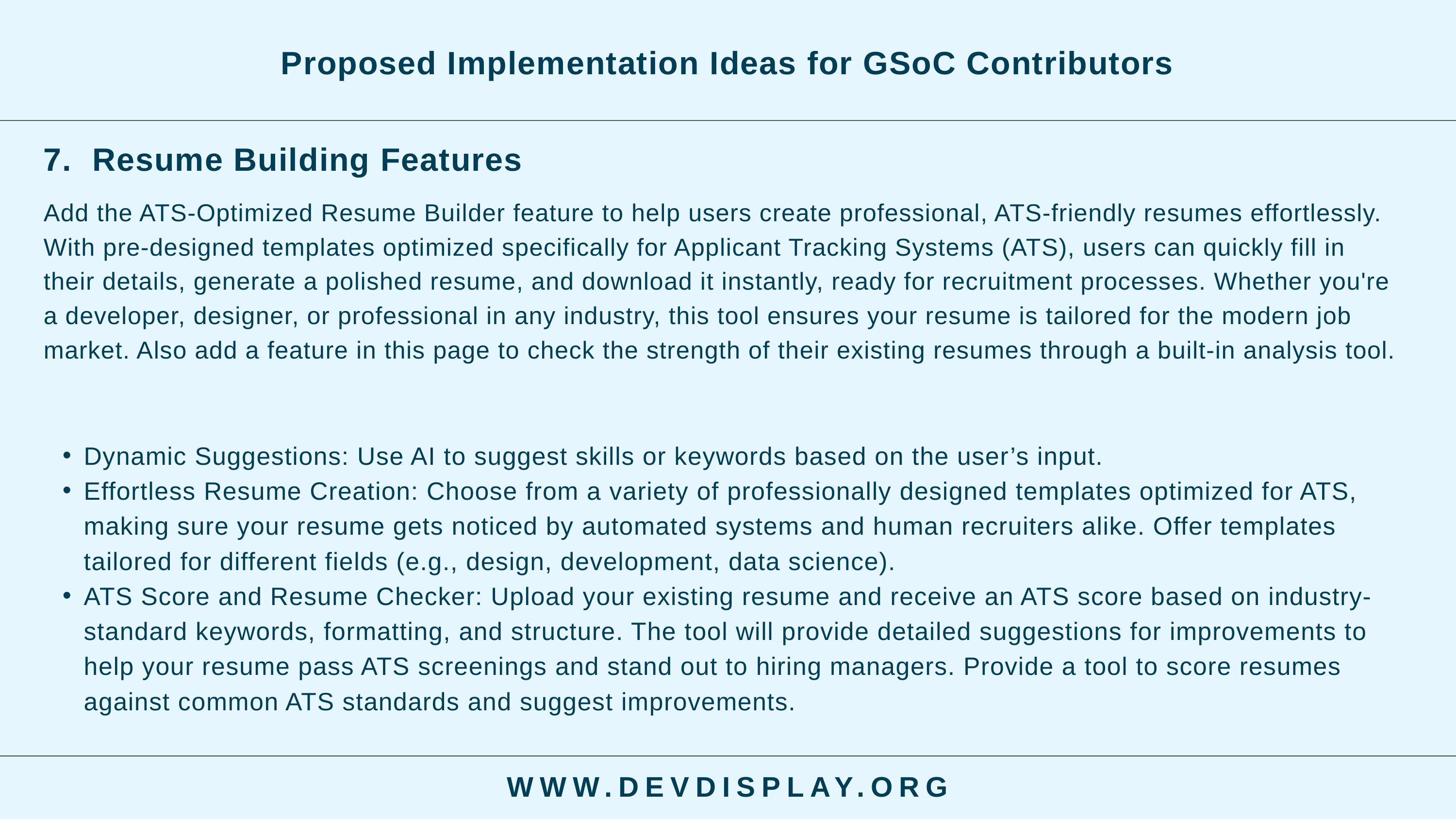

Proposed Implementation Ideas for GSoC Contributors

7.  Resume Building Features
Add the ATS-Optimized Resume Builder feature to help users create professional, ATS-friendly resumes effortlessly. With pre-designed templates optimized specifically for Applicant Tracking Systems (ATS), users can quickly fill in their details, generate a polished resume, and download it instantly, ready for recruitment processes. Whether you're a developer, designer, or professional in any industry, this tool ensures your resume is tailored for the modern job market. Also add a feature in this page to check the strength of their existing resumes through a built-in analysis tool.
Dynamic Suggestions: Use AI to suggest skills or keywords based on the user’s input.
Effortless Resume Creation: Choose from a variety of professionally designed templates optimized for ATS, making sure your resume gets noticed by automated systems and human recruiters alike. Offer templates tailored for different fields (e.g., design, development, data science).
ATS Score and Resume Checker: Upload your existing resume and receive an ATS score based on industry-standard keywords, formatting, and structure. The tool will provide detailed suggestions for improvements to help your resume pass ATS screenings and stand out to hiring managers. Provide a tool to score resumes against common ATS standards and suggest improvements.

WWW.DEVDISPLAY.ORG